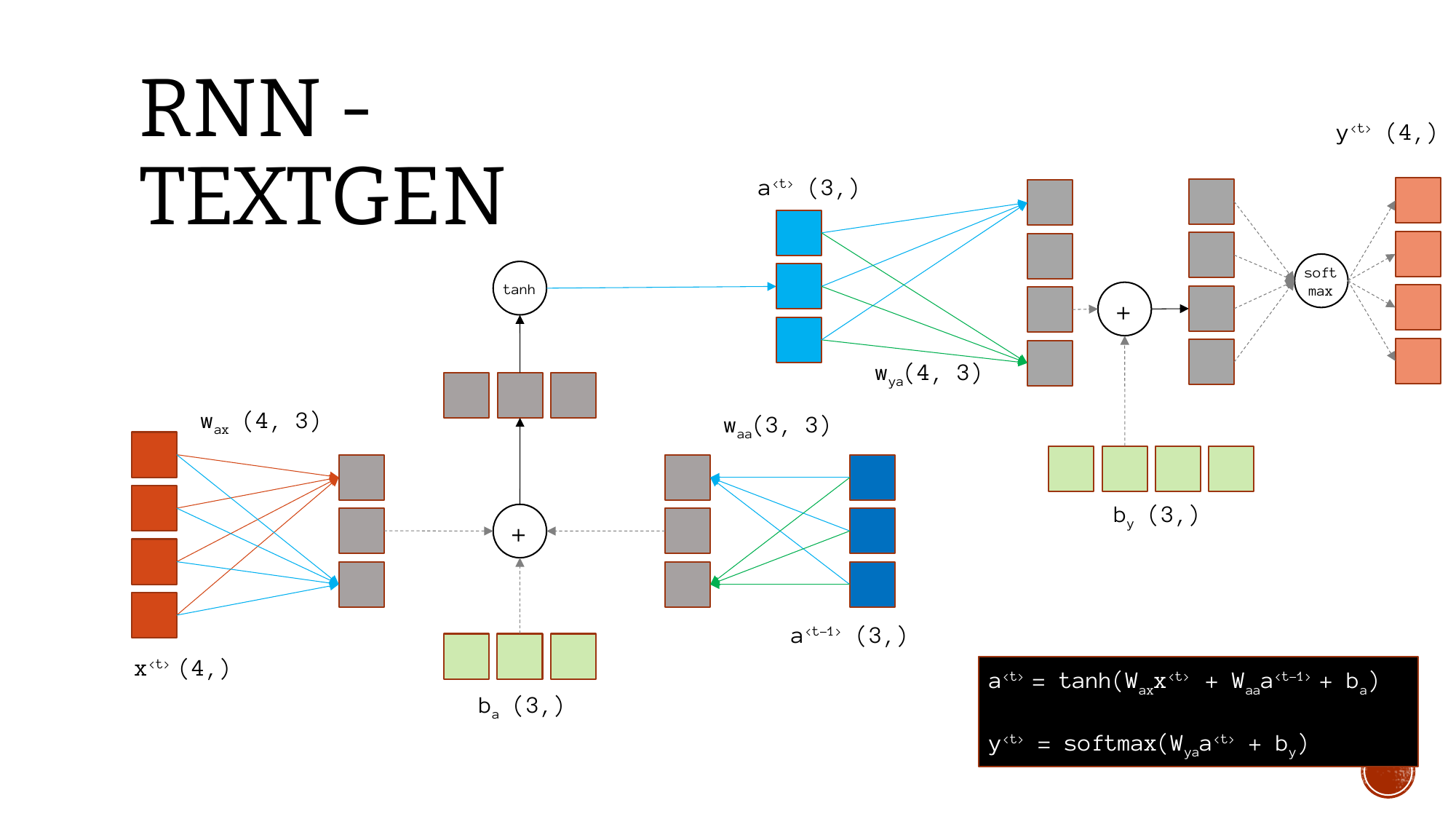

# RNN - TextGen
y<t> (4,)
a<t> (3,)

soft
max
tanh
+

wya(4, 3)
wax (4, 3)

x<t> (4,)
waa(3, 3)

a<t-1> (3,)

by (3,)
+

a<t> = tanh(Waxx<t>  + Waaa<t-1> + ba)

y<t> = softmax(Wyaa<t> + by)
ba (3,)